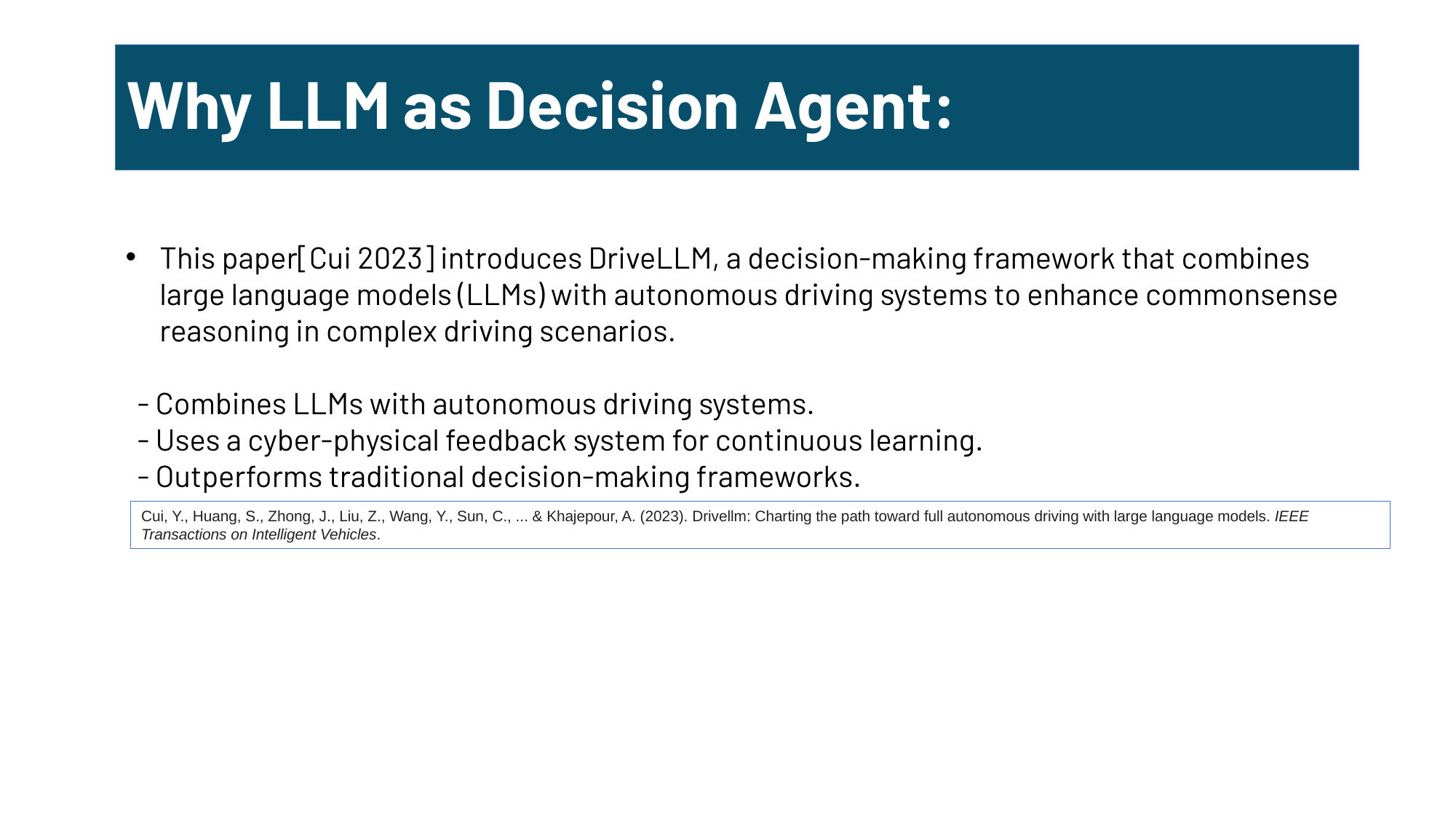

# Why LLM as Decision Agent:

This paper[Cui 2023] introduces DriveLLM, a decision-making framework that combines large language models (LLMs) with autonomous driving systems to enhance commonsense reasoning in complex driving scenarios.

  - Combines LLMs with autonomous driving systems.
  - Uses a cyber-physical feedback system for continuous learning.
  - Outperforms traditional decision-making frameworks.
Cui, Y., Huang, S., Zhong, J., Liu, Z., Wang, Y., Sun, C., ... & Khajepour, A. (2023). Drivellm: Charting the path toward full autonomous driving with large language models. IEEE Transactions on Intelligent Vehicles.